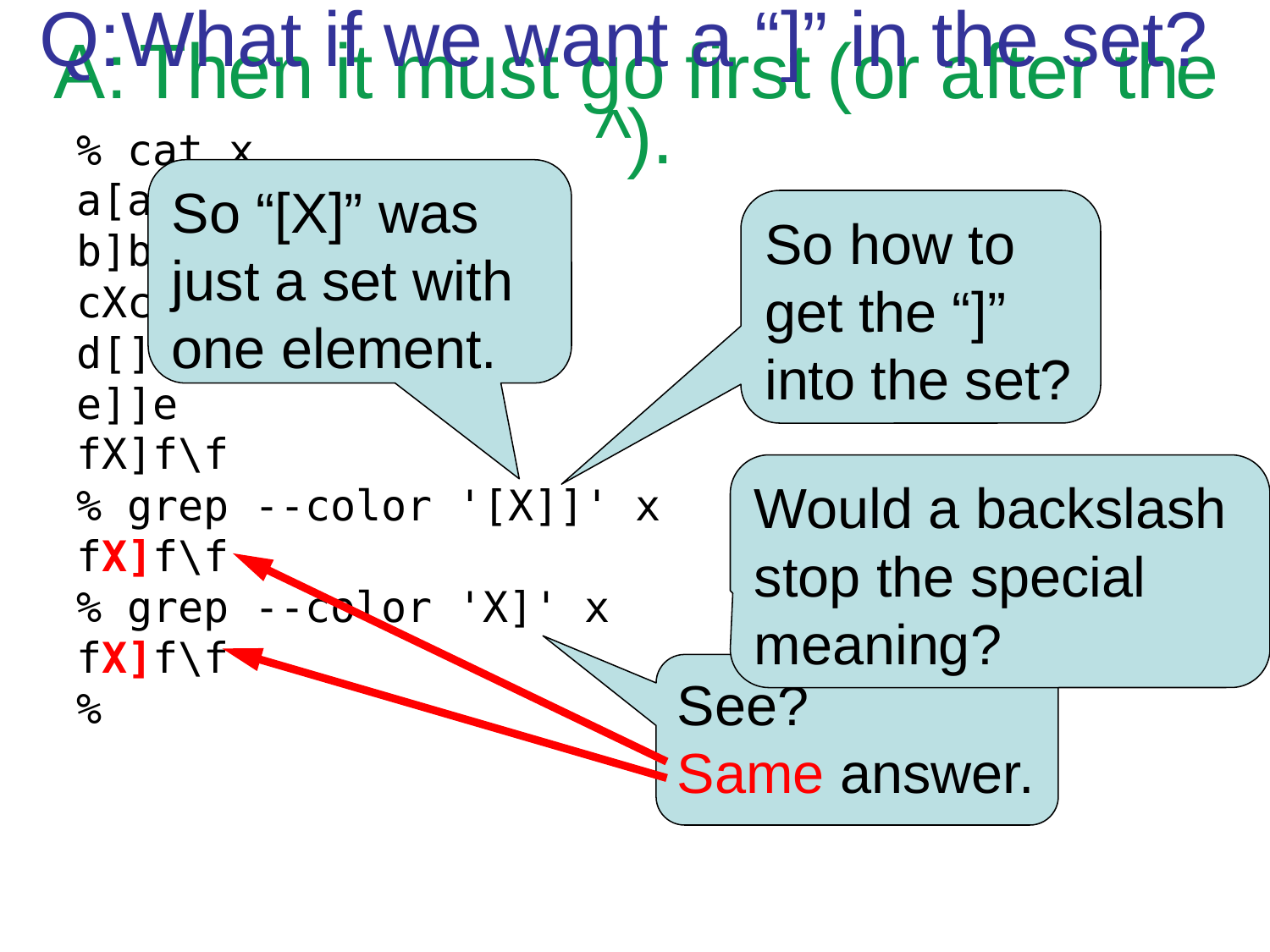

Q:What if we want to find a “]”?
A: Then it must go first (or after the ^).
Q:What if we want a “]” in the set?
% cat x
a[a
b]b
cXc
d[]d
e]]e
fX]f\f
% grep --color '[X]]' x
fX]f\f
% grep --color 'X]' x
fX]f\f
%
So “[X]” was just a set with one element.
So how to get the “]” into the set?
Would a backslash stop the special meaning?
See?
Same answer.